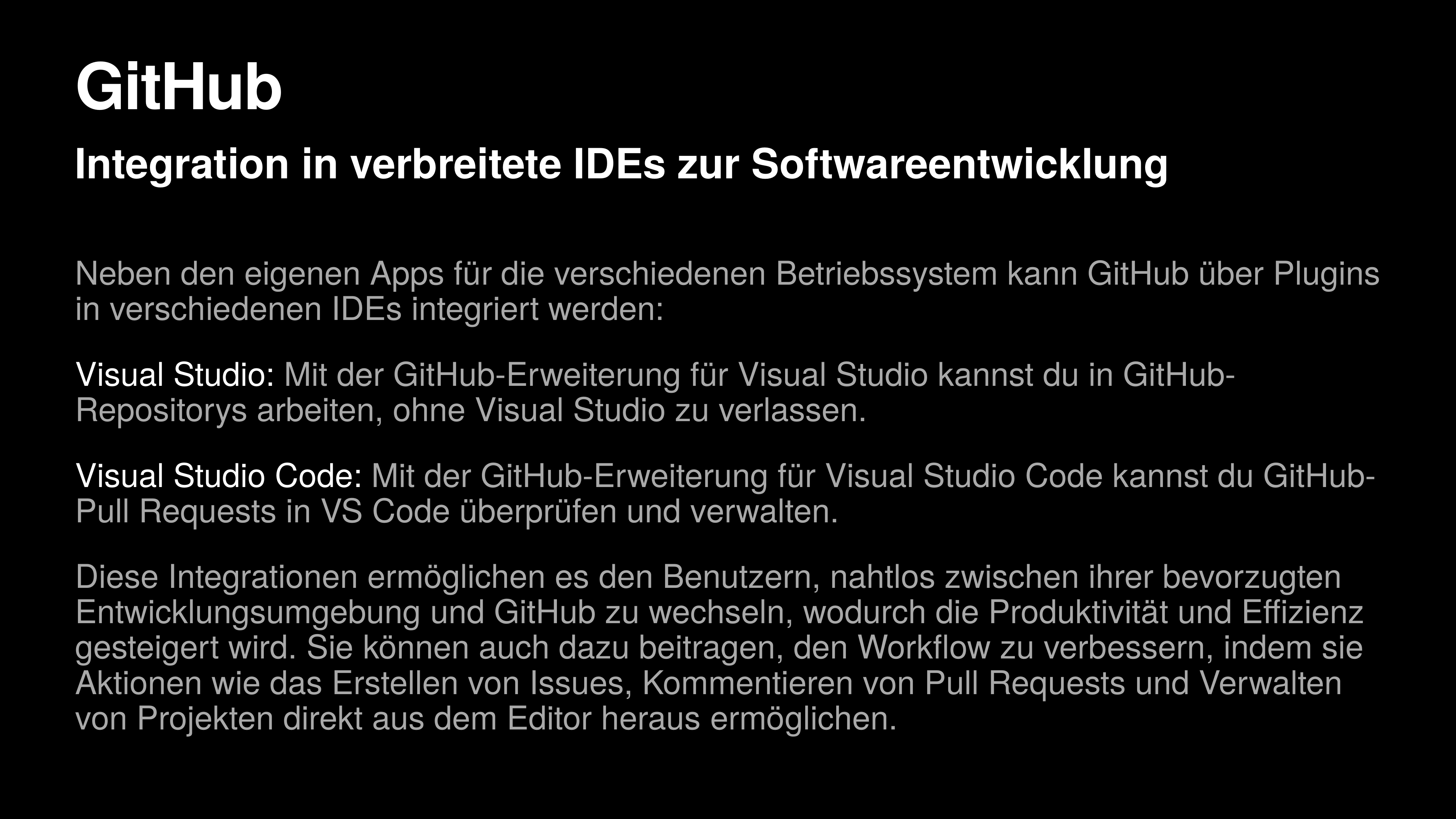

# GitHub
Integration in verbreitete IDEs zur Softwareentwicklung
Neben den eigenen Apps für die verschiedenen Betriebssystem kann GitHub über Plugins in verschiedenen IDEs integriert werden:
Visual Studio: Mit der GitHub-Erweiterung für Visual Studio kannst du in GitHub-Repositorys arbeiten, ohne Visual Studio zu verlassen.
Visual Studio Code: Mit der GitHub-Erweiterung für Visual Studio Code kannst du GitHub-Pull Requests in VS Code überprüfen und verwalten.
Diese Integrationen ermöglichen es den Benutzern, nahtlos zwischen ihrer bevorzugten Entwicklungsumgebung und GitHub zu wechseln, wodurch die Produktivität und Effizienz gesteigert wird. Sie können auch dazu beitragen, den Workflow zu verbessern, indem sie Aktionen wie das Erstellen von Issues, Kommentieren von Pull Requests und Verwalten von Projekten direkt aus dem Editor heraus ermöglichen.